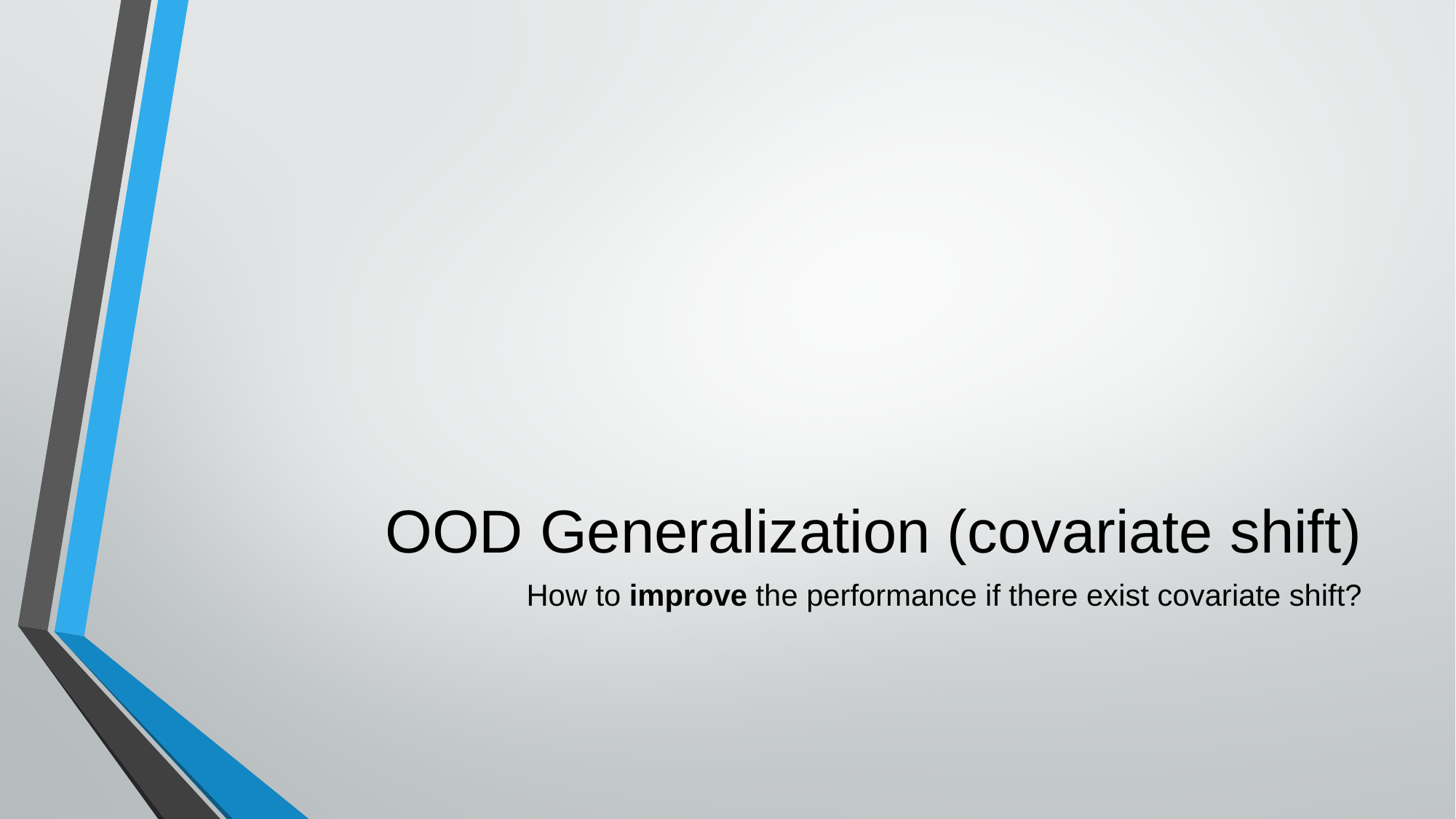

# OOD Generalization (covariate shift)
How to improve the performance if there exist covariate shift?